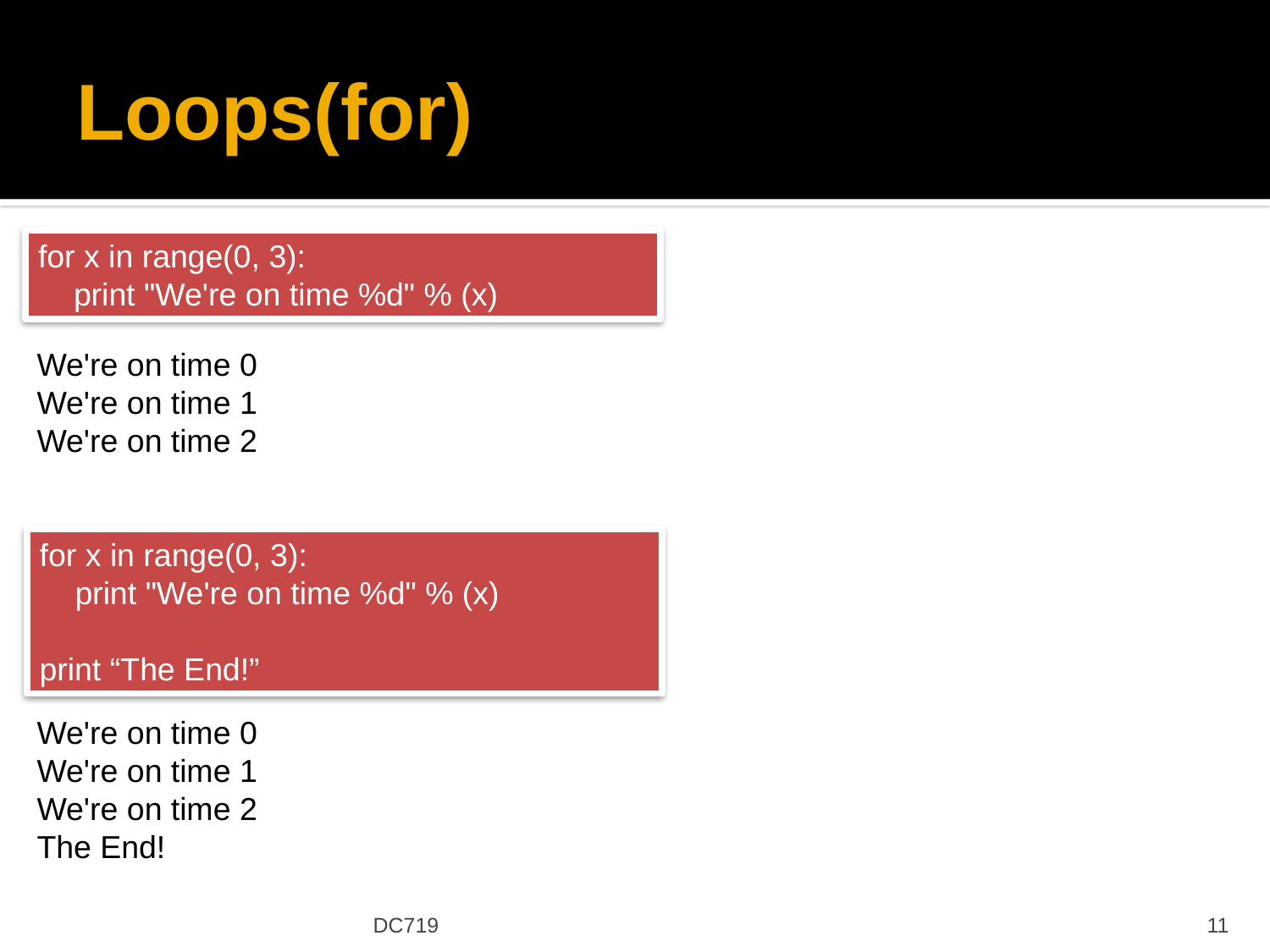

# Loops(for)
for x in range(0, 3):
    print "We're on time %d" % (x)
We're on time 0
We're on time 1
We're on time 2
for x in range(0, 3):
    print "We're on time %d" % (x)

print “The End!”
We're on time 0
We're on time 1
We're on time 2
The End!
DC719
11